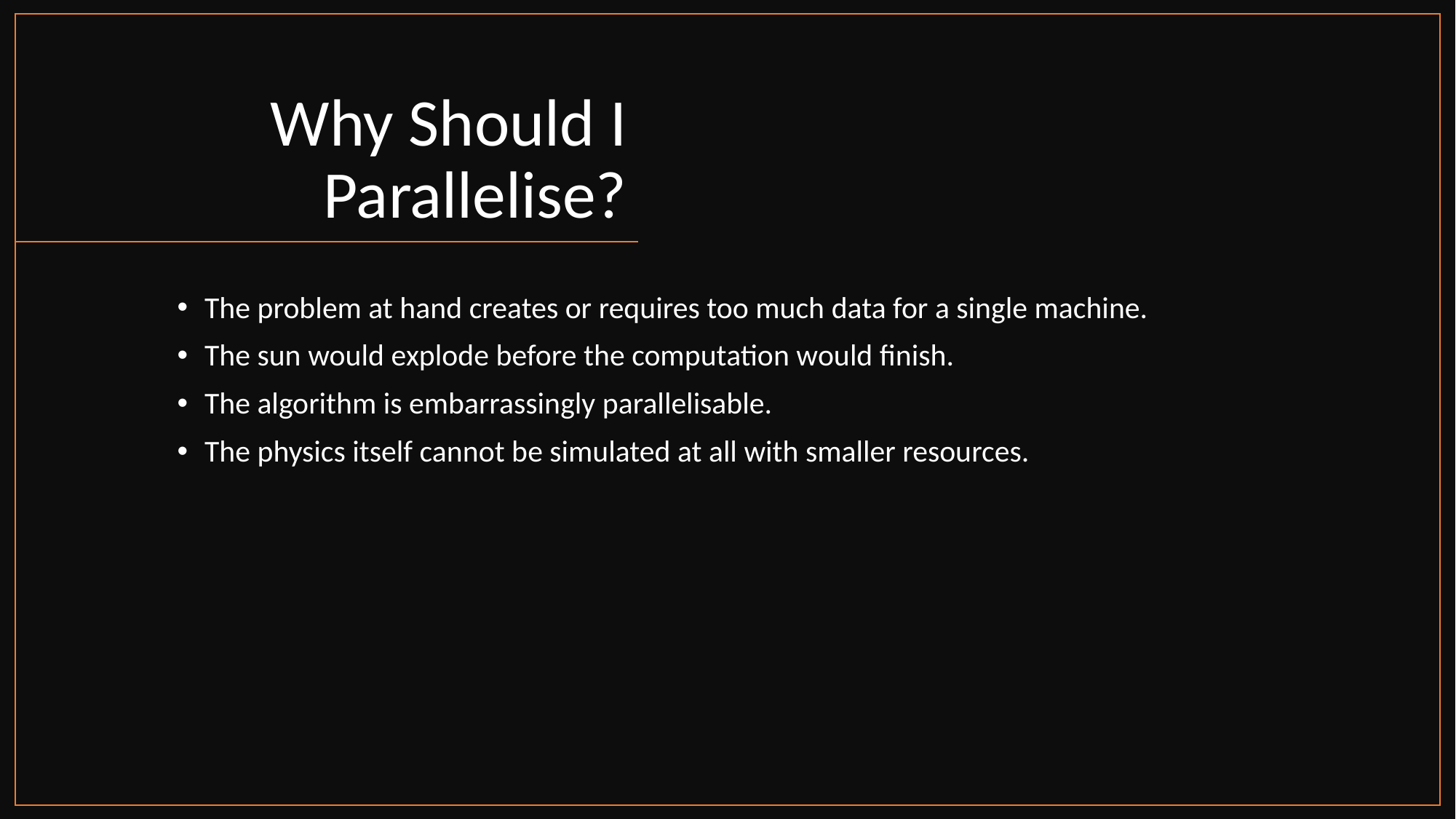

# Why Should I Parallelise?
The problem at hand creates or requires too much data for a single machine.
The sun would explode before the computation would finish.
The algorithm is embarrassingly parallelisable.
The physics itself cannot be simulated at all with smaller resources.